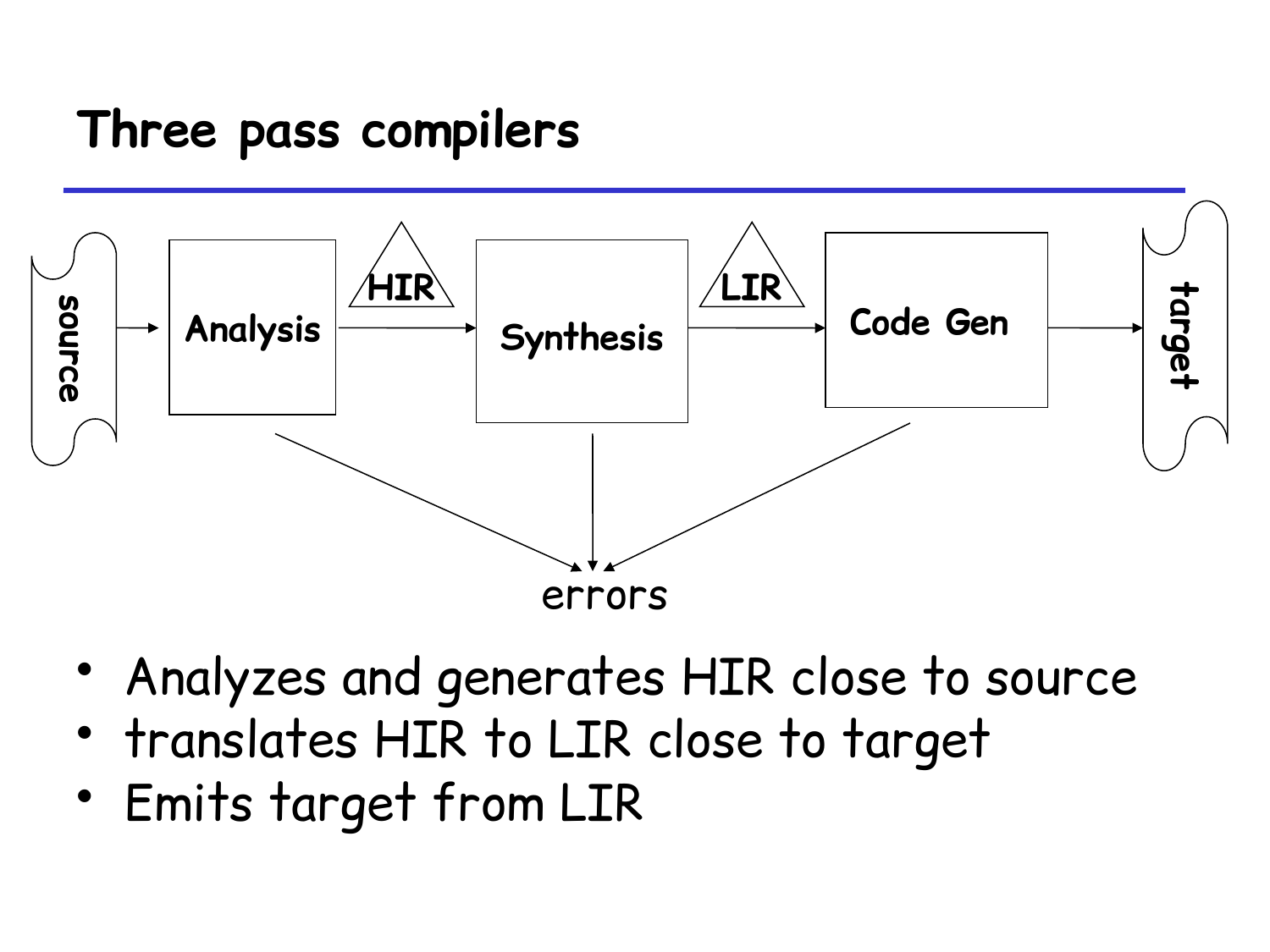

# Three pass compilers
target
HIR
LIR
source

Code Gen

Analysis

Synthesis

errors
Analyzes and generates HIR close to source
translates HIR to LIR close to target
Emits target from LIR
49